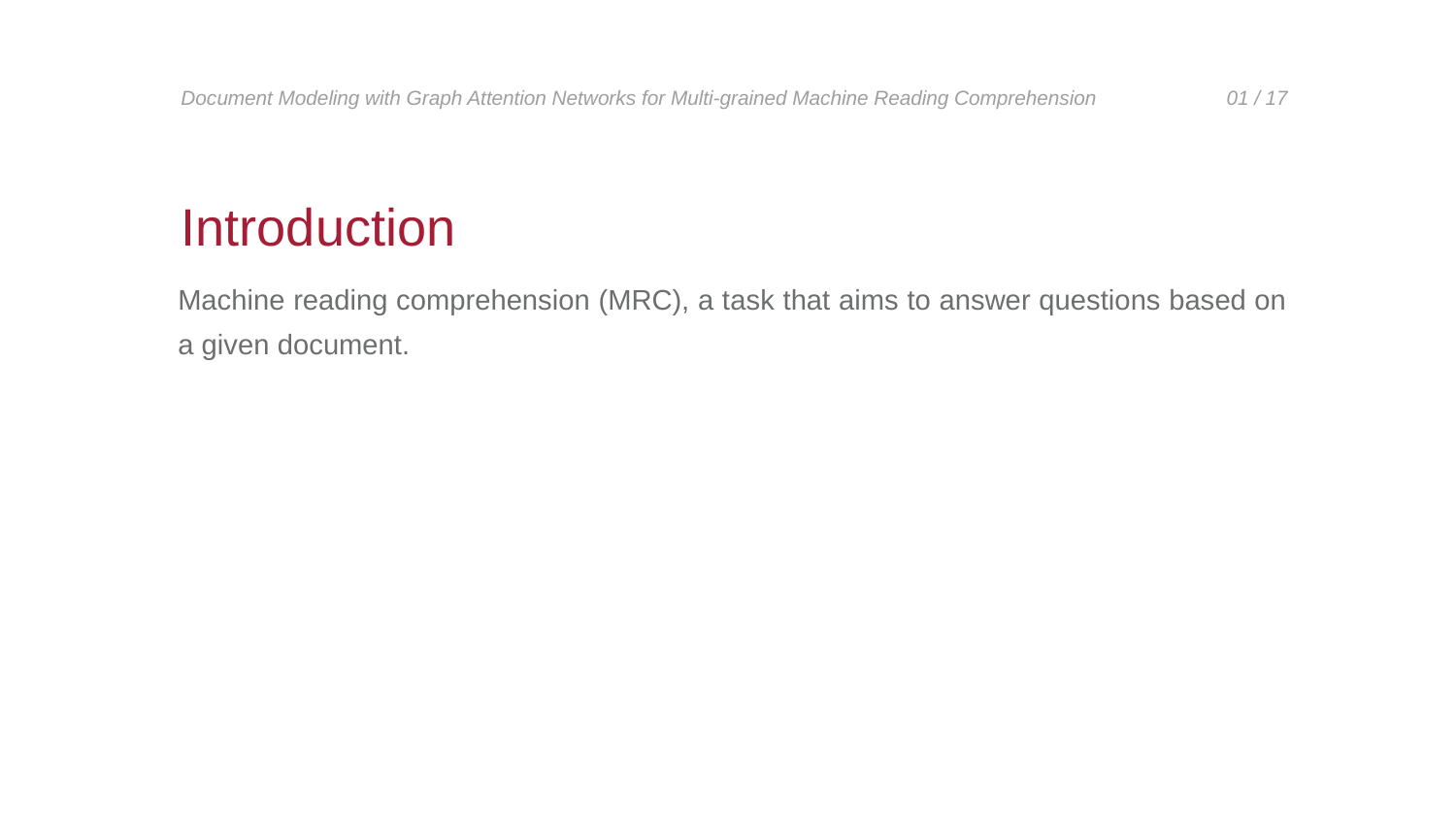

01 / 17
Document Modeling with Graph Attention Networks for Multi-grained Machine Reading Comprehension
Introduction
Machine reading comprehension (MRC), a task that aims to answer questions based on a given document.